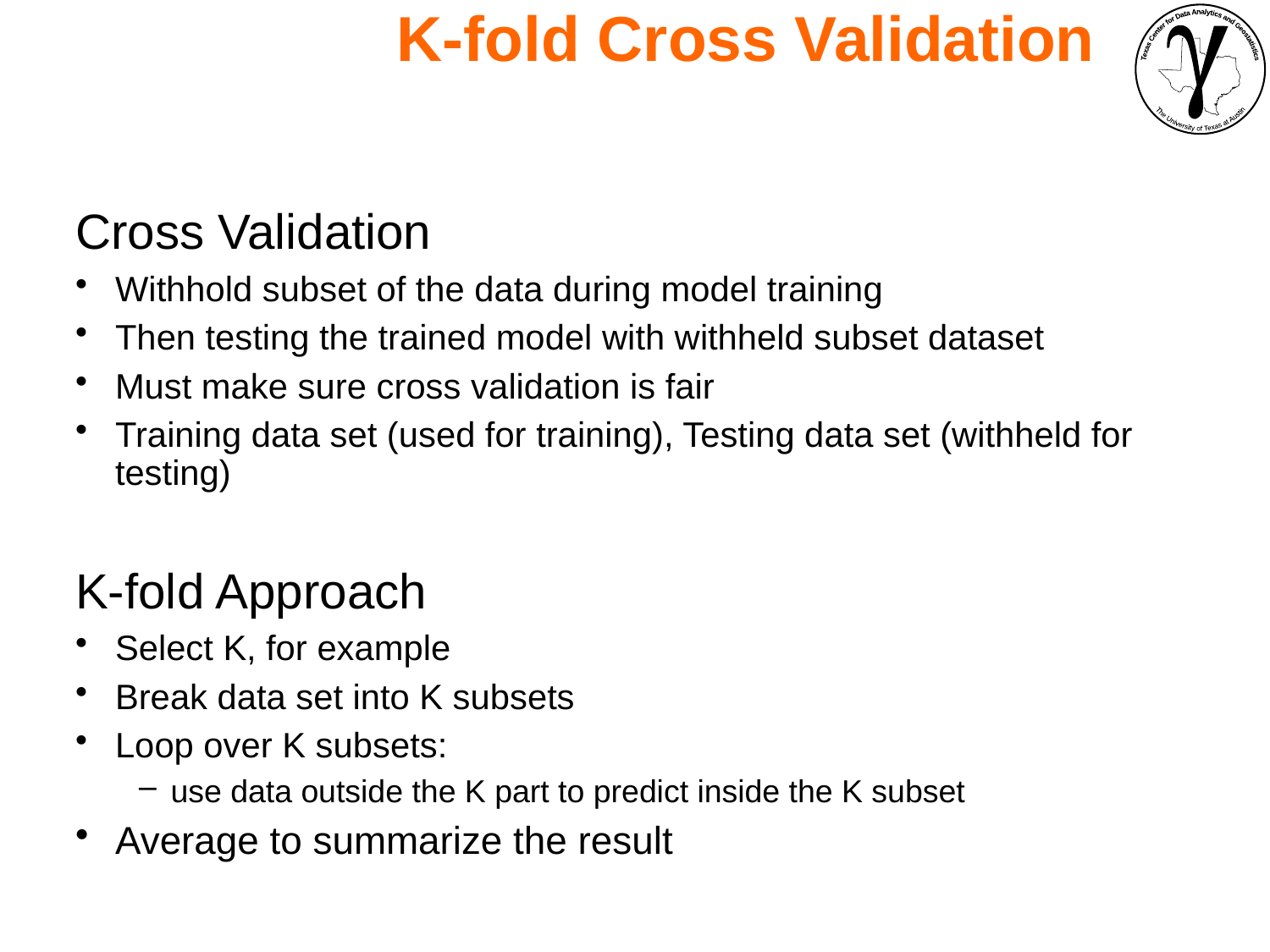

K-fold Cross Validation
Cross Validation
Withhold subset of the data during model training
Then testing the trained model with withheld subset dataset
Must make sure cross validation is fair
Training data set (used for training), Testing data set (withheld for testing)

K-fold Approach
Select K, for example
Break data set into K subsets
Loop over K subsets:
use data outside the K part to predict inside the K subset
Average to summarize the result